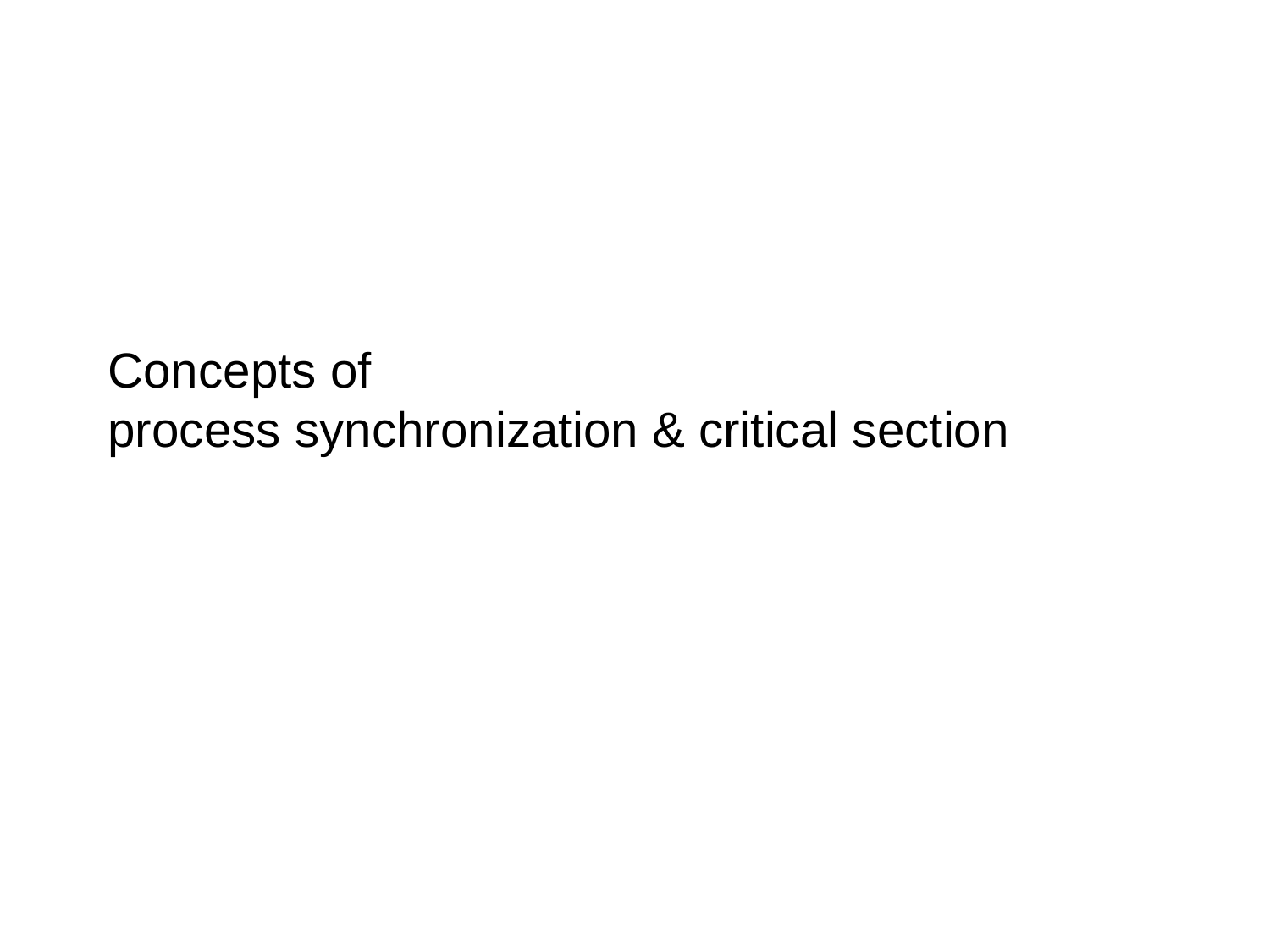

# Concepts of process synchronization & critical section